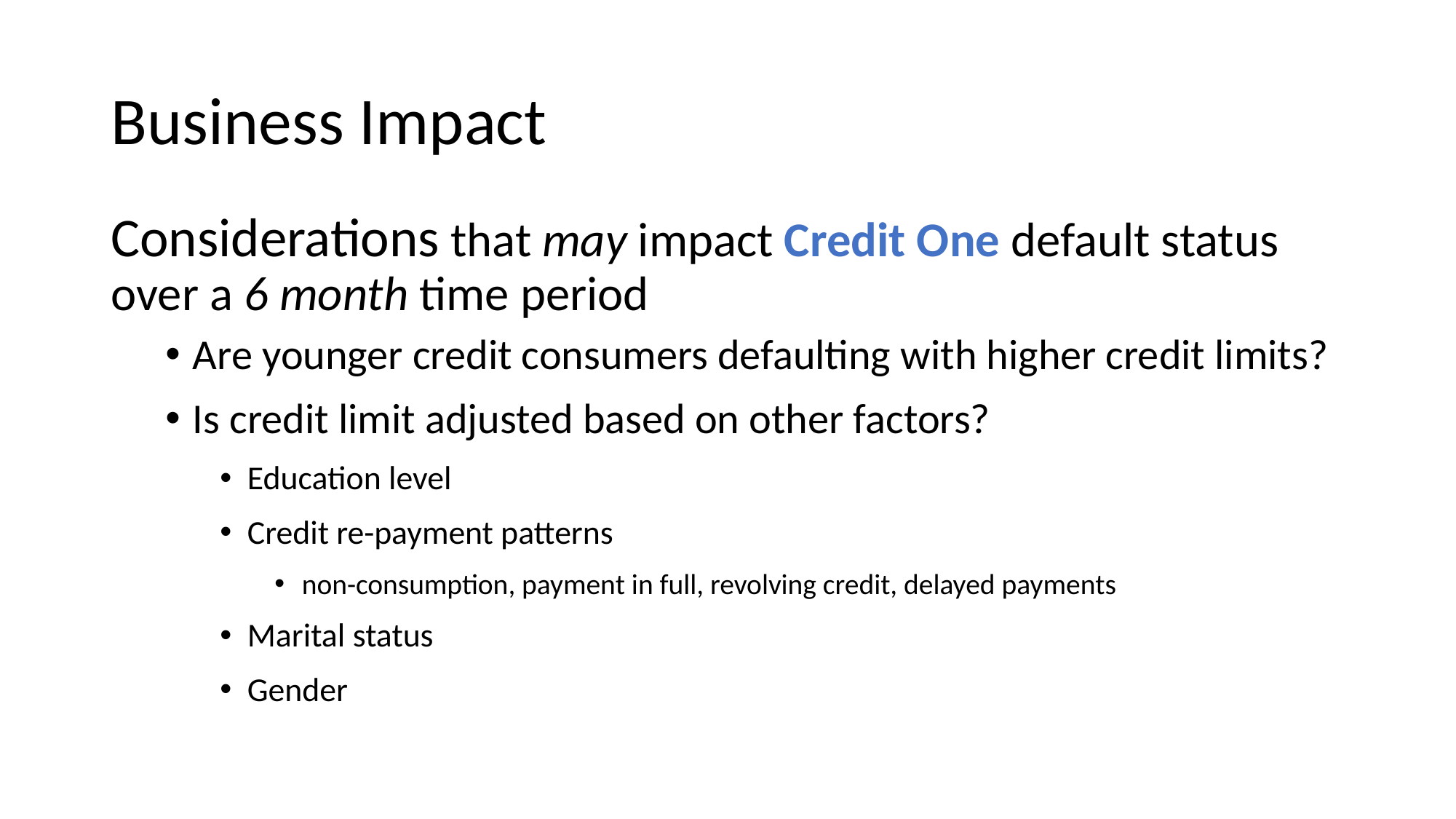

# Business Impact
Considerations that may impact Credit One default status over a 6 month time period
Are younger credit consumers defaulting with higher credit limits?
Is credit limit adjusted based on other factors?
Education level
Credit re-payment patterns
non-consumption, payment in full, revolving credit, delayed payments
Marital status
Gender